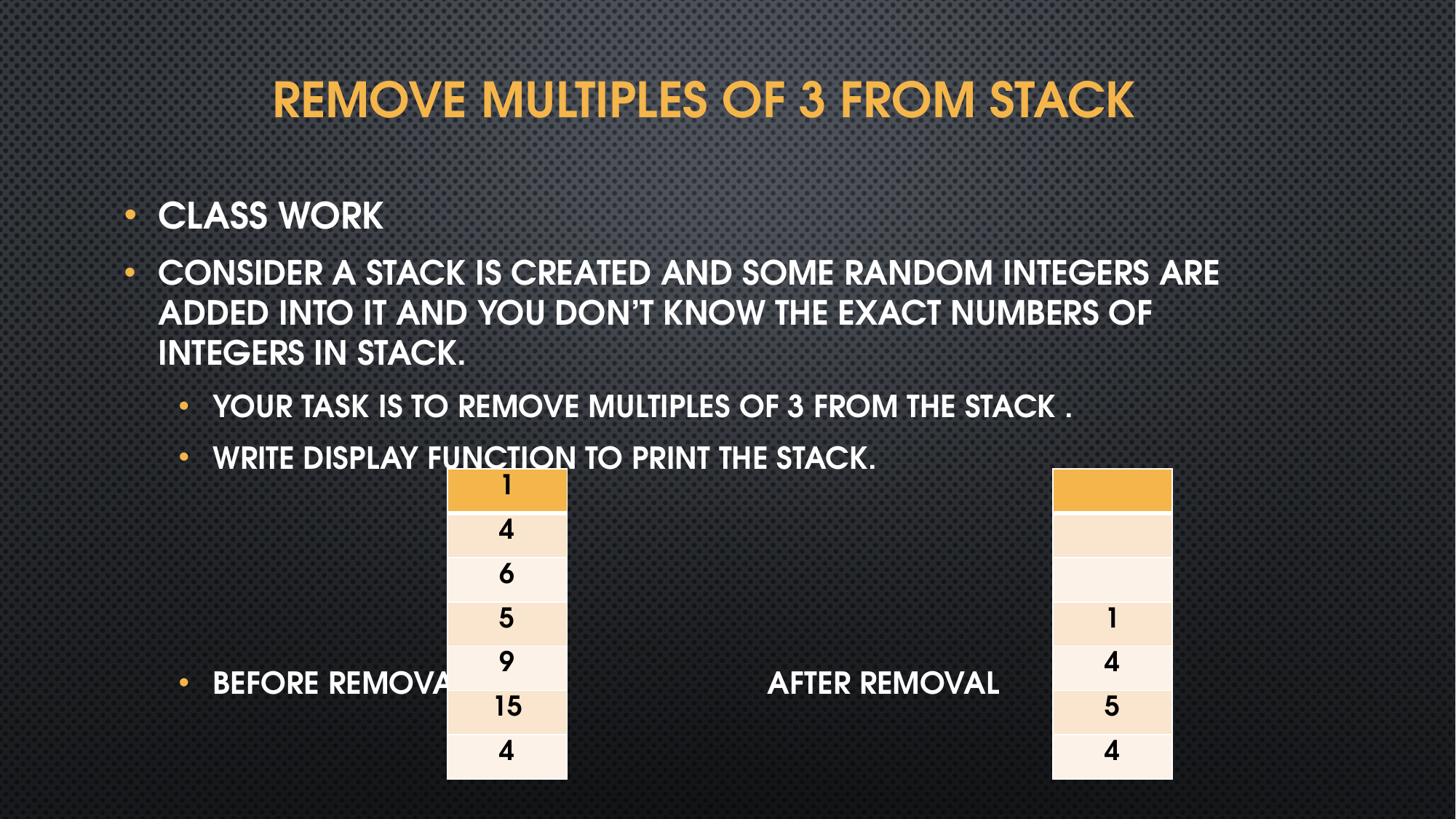

# Remove multiples of 3 from stack
Class Work
Consider a stack is created and some random integers are added into it and you don’t know the exact numbers of integers in stack.
Your task is to remove multiples of 3 from the stack .
Write display function to print the stack.

Before removal                                   After removal

| 1 |
| --- |
| 4 |
| 6 |
| 5 |
| 9 |
| 15 |
| 4 |
|  |
| --- |
|  |
|  |
| 1 |
| 4 |
| 5 |
| 4 |